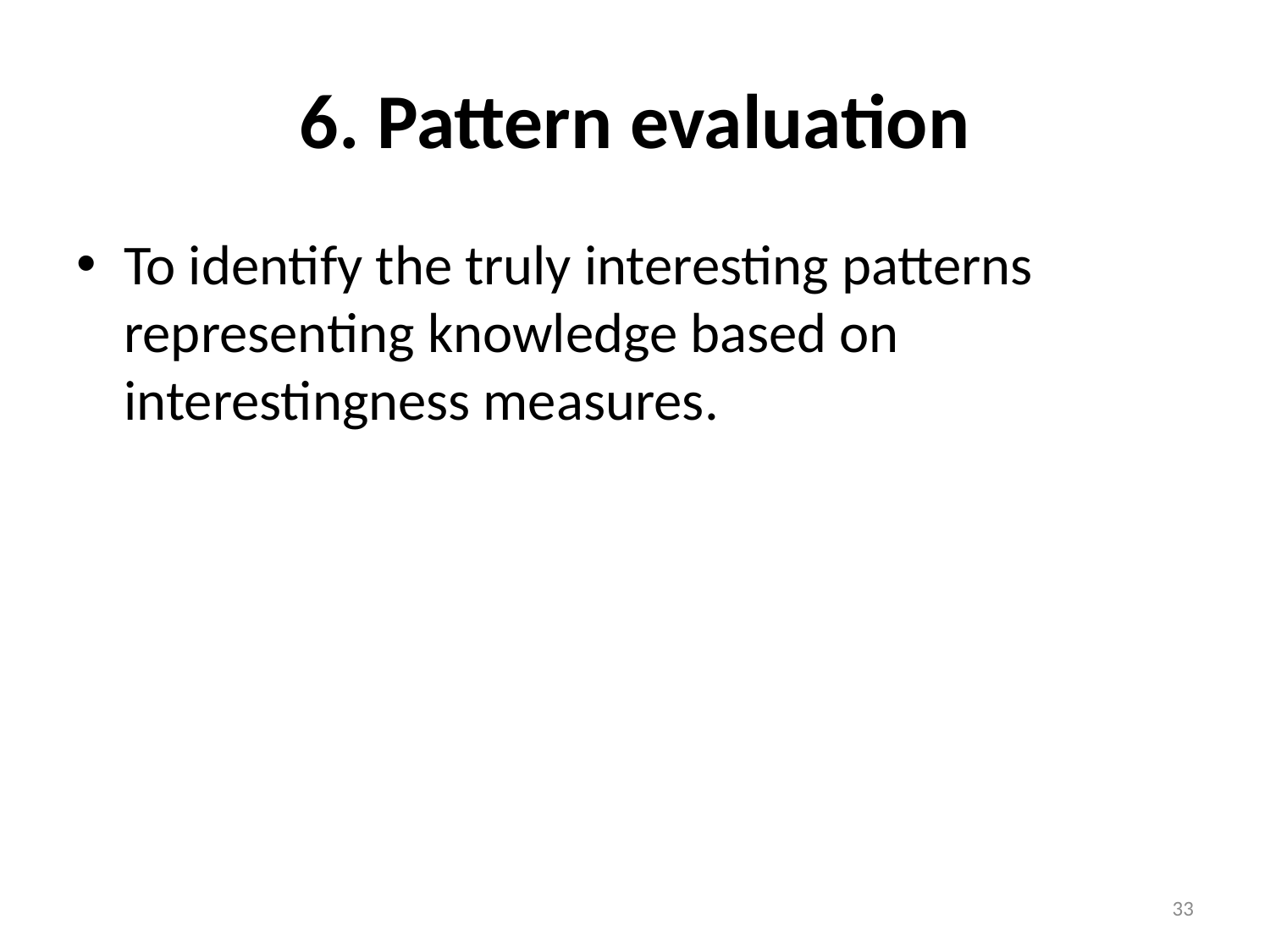

# 6. Pattern evaluation
To identify the truly interesting patterns representing knowledge based on interestingness measures.
33